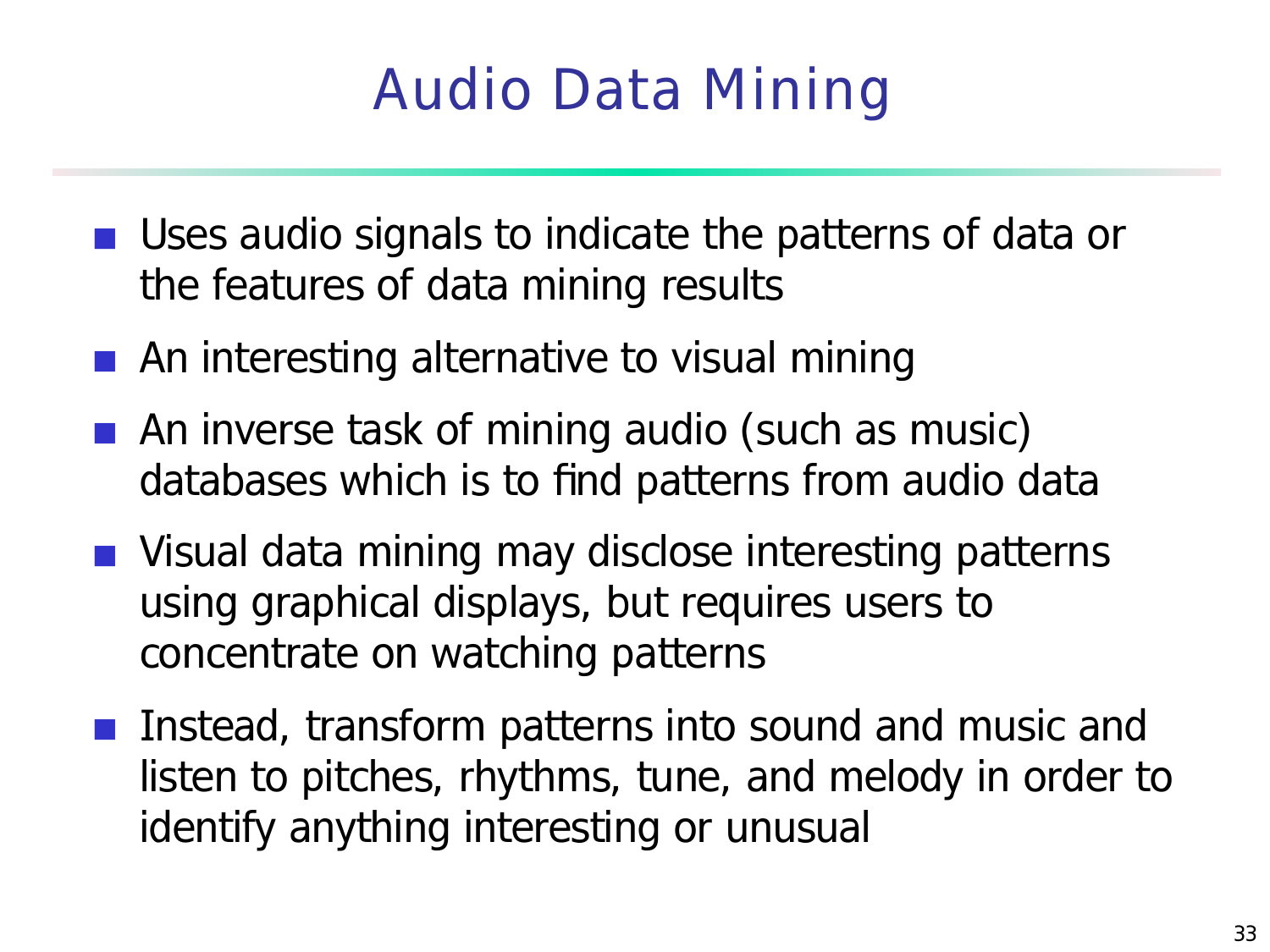

# Audio Data Mining
Uses audio signals to indicate the patterns of data or the features of data mining results
An interesting alternative to visual mining
An inverse task of mining audio (such as music) databases which is to find patterns from audio data
Visual data mining may disclose interesting patterns using graphical displays, but requires users to concentrate on watching patterns
Instead, transform patterns into sound and music and listen to pitches, rhythms, tune, and melody in order to identify anything interesting or unusual
33